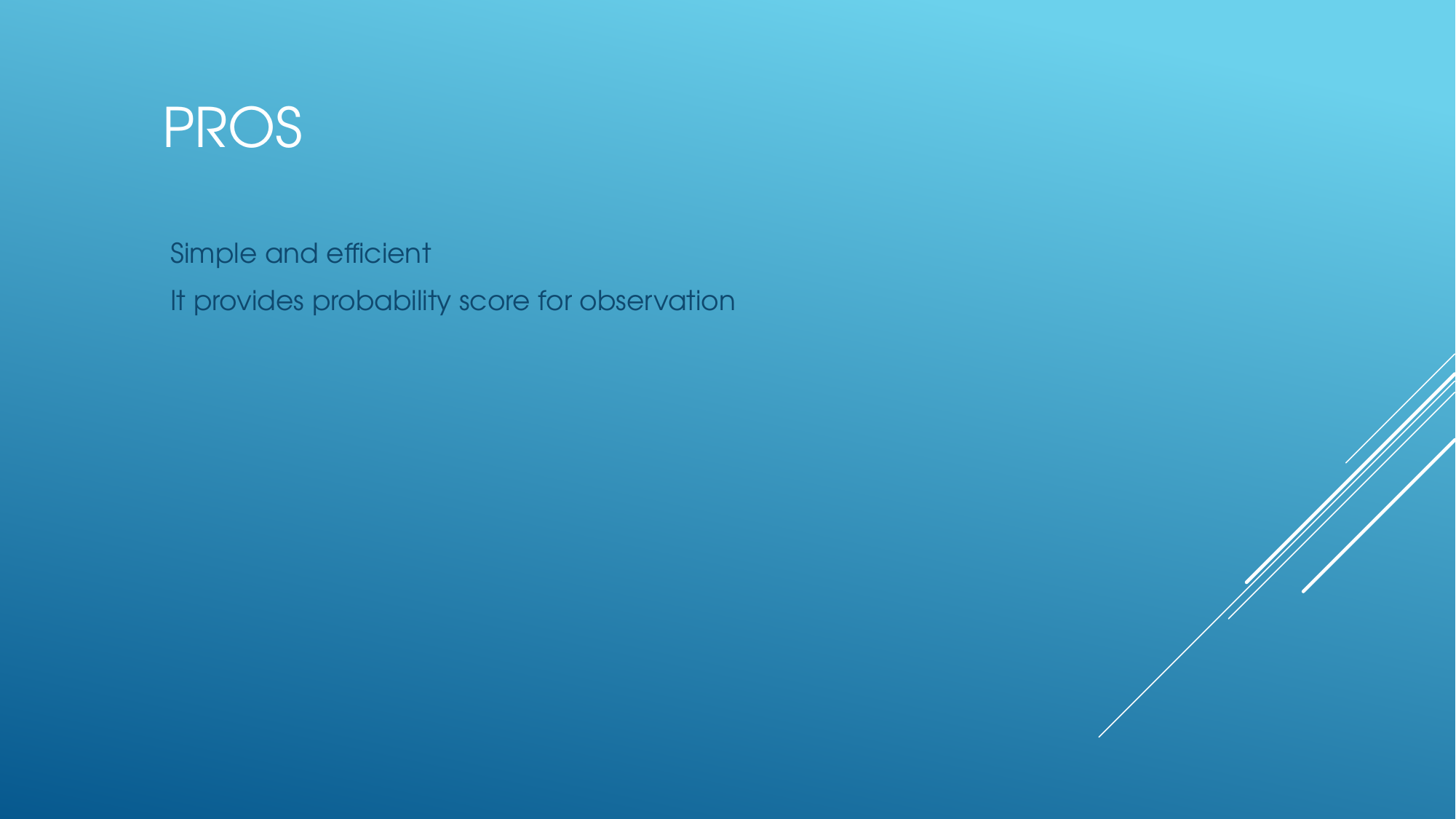

# Pros
Simple and efficient
It provides probability score for observation